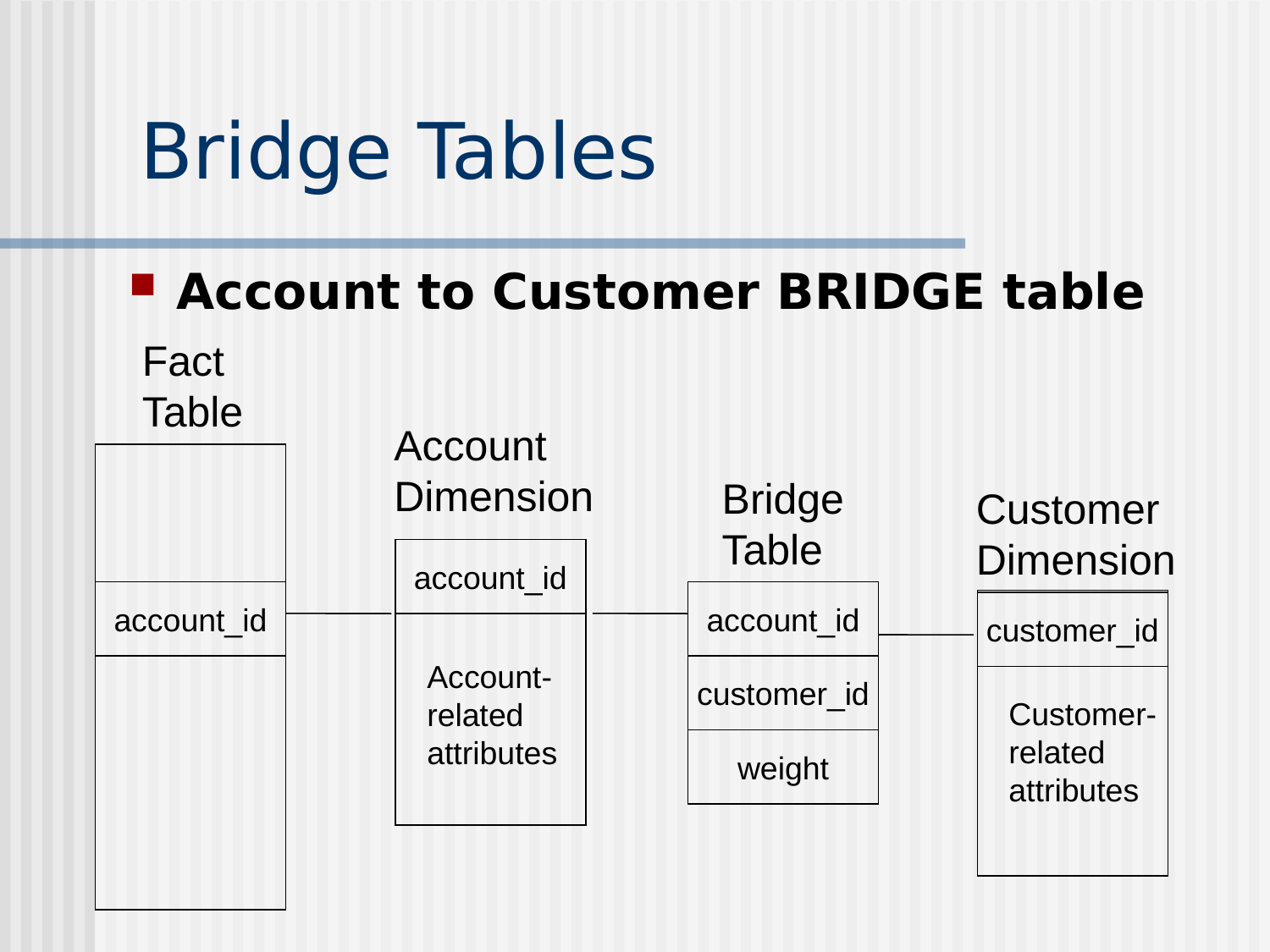

# Bridge Tables
Account to Customer BRIDGE table

Fact
Table

account_id
Account
Dimension

account_id
Account-
related
attributes
Bridge
Table
account_id
customer_id
weight
Customer
Dimension
customer_id
Customer-
related
attributes